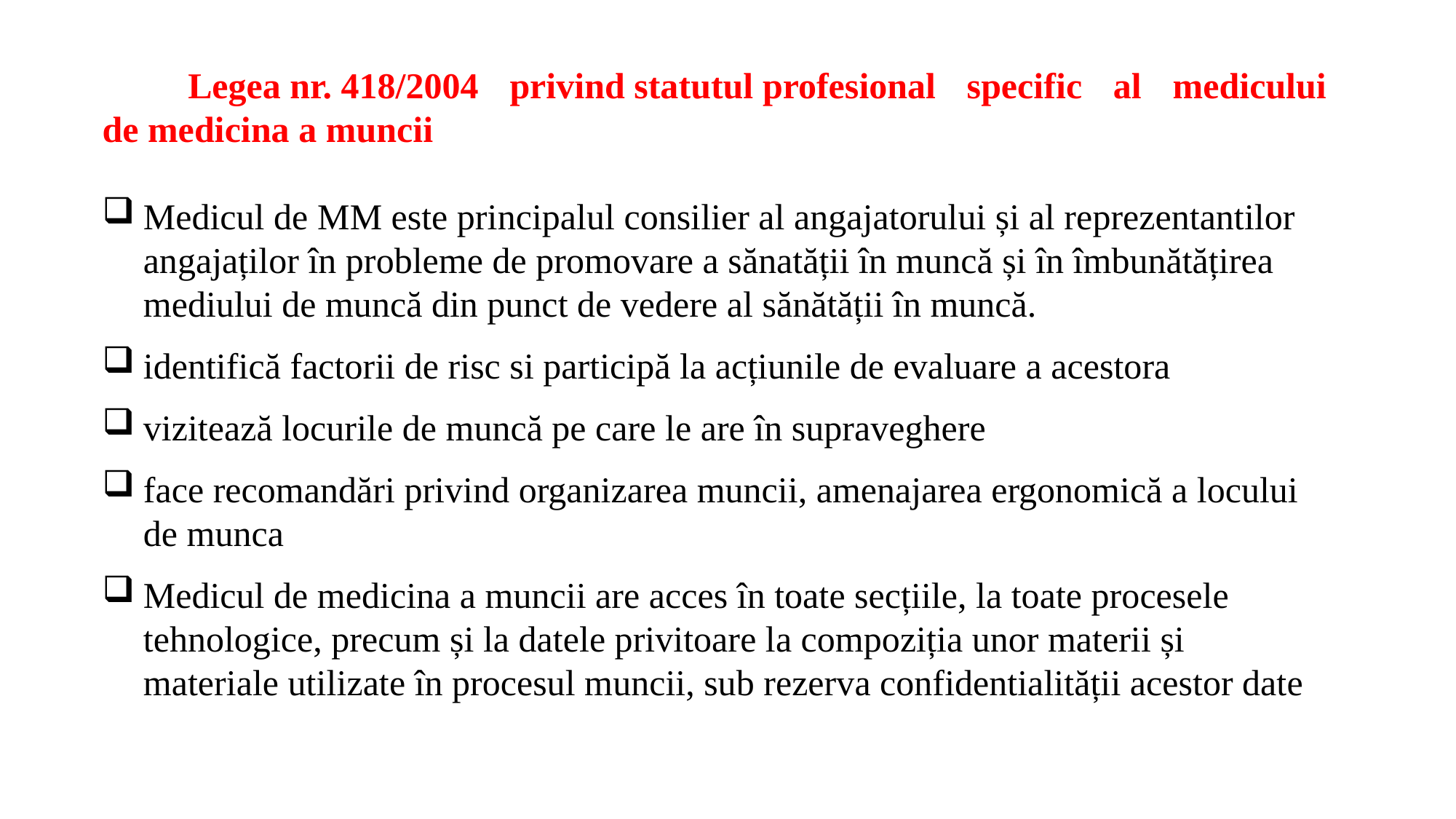

Legea nr. 418/2004 privind statutul profesional specific al medicului de medicina a muncii

Medicul de MM este principalul consilier al angajatorului și al reprezentantilor angajaților în probleme de promovare a sănatății în muncă și în îmbunătățirea mediului de muncă din punct de vedere al sănătății în muncă.
identifică factorii de risc si participă la acțiunile de evaluare a acestora
vizitează locurile de muncă pe care le are în supraveghere
face recomandări privind organizarea muncii, amenajarea ergonomică a locului de munca
Medicul de medicina a muncii are acces în toate secțiile, la toate procesele tehnologice, precum și la datele privitoare la compoziția unor materii și materiale utilizate în procesul muncii, sub rezerva confidentialității acestor date